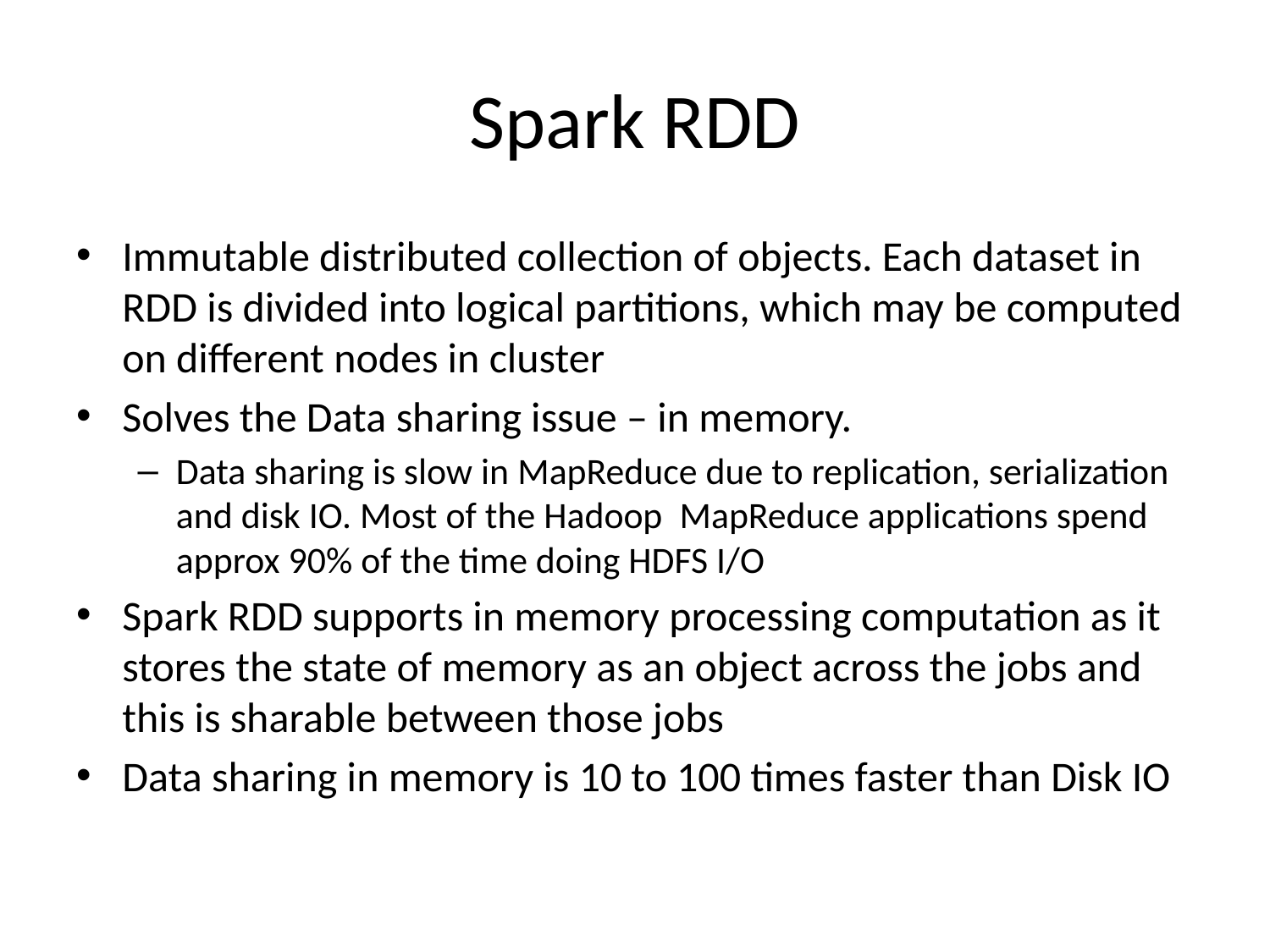

# Spark RDD
Immutable distributed collection of objects. Each dataset in RDD is divided into logical partitions, which may be computed on different nodes in cluster
Solves the Data sharing issue – in memory.
Data sharing is slow in MapReduce due to replication, serialization and disk IO. Most of the Hadoop  MapReduce applications spend approx 90% of the time doing HDFS I/O
Spark RDD supports in memory processing computation as it stores the state of memory as an object across the jobs and this is sharable between those jobs
Data sharing in memory is 10 to 100 times faster than Disk IO